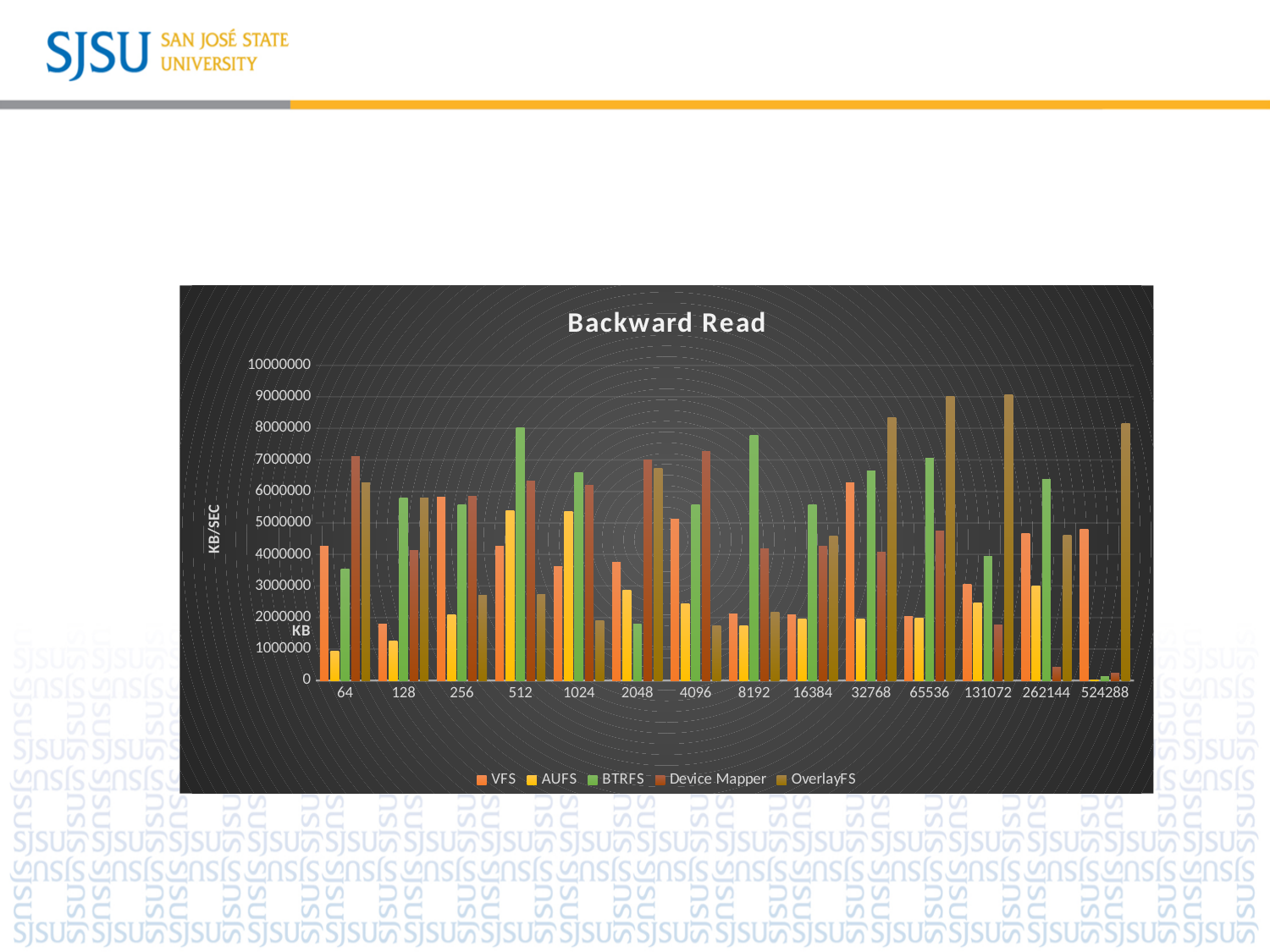

#

### Chart: Backward Read

| Category | VFS | AUFS | BTRFS | Device Mapper | OverlayFS |
|---|---|---|---|---|---|
| 64 | 4274062.0 | 929467.0 | 3541098.0 | 7100397.0 | 6271021.0 |
| 128 | 1778862.0 | 1243315.0 | 5784891.0 | 4135958.0 | 5784891.0 |
| 256 | 5810112.0 | 2097948.0 | 5569035.0 | 5841722.0 | 2692393.0 |
| 512 | 4262523.0 | 5384786.0 | 8018812.0 | 6319739.0 | 2736325.0 |
| 1024 | 3606774.0 | 5356618.0 | 6609617.0 | 6208343.0 | 1892218.0 |
| 2048 | 3751381.0 | 2855880.0 | 1783696.0 | 6990474.0 | 6738230.0 |
| 4096 | 5131680.0 | 2429346.0 | 5572803.0 | 7261741.0 | 1736426.0 |
| 8192 | 2100510.0 | 1737024.0 | 7779318.0 | 4190311.0 | 2161424.0 |
| 16384 | 2074186.0 | 1956270.0 | 5582498.0 | 4253283.0 | 4581663.0 |
| 32768 | 6273801.0 | 1947477.0 | 6653446.0 | 4060018.0 | 8344397.0 |
| 65536 | 2021966.0 | 1989190.0 | 7065942.0 | 4733577.0 | 9023098.0 |
| 131072 | 3049475.0 | 2460662.0 | 3939297.0 | 1764351.0 | 9057558.0 |
| 262144 | 4654789.0 | 2998397.0 | 6382386.0 | 422720.0 | 4605808.0 |
| 524288 | 4798492.0 | 26432.0 | 128934.0 | 230232.0 | 8155319.0 |